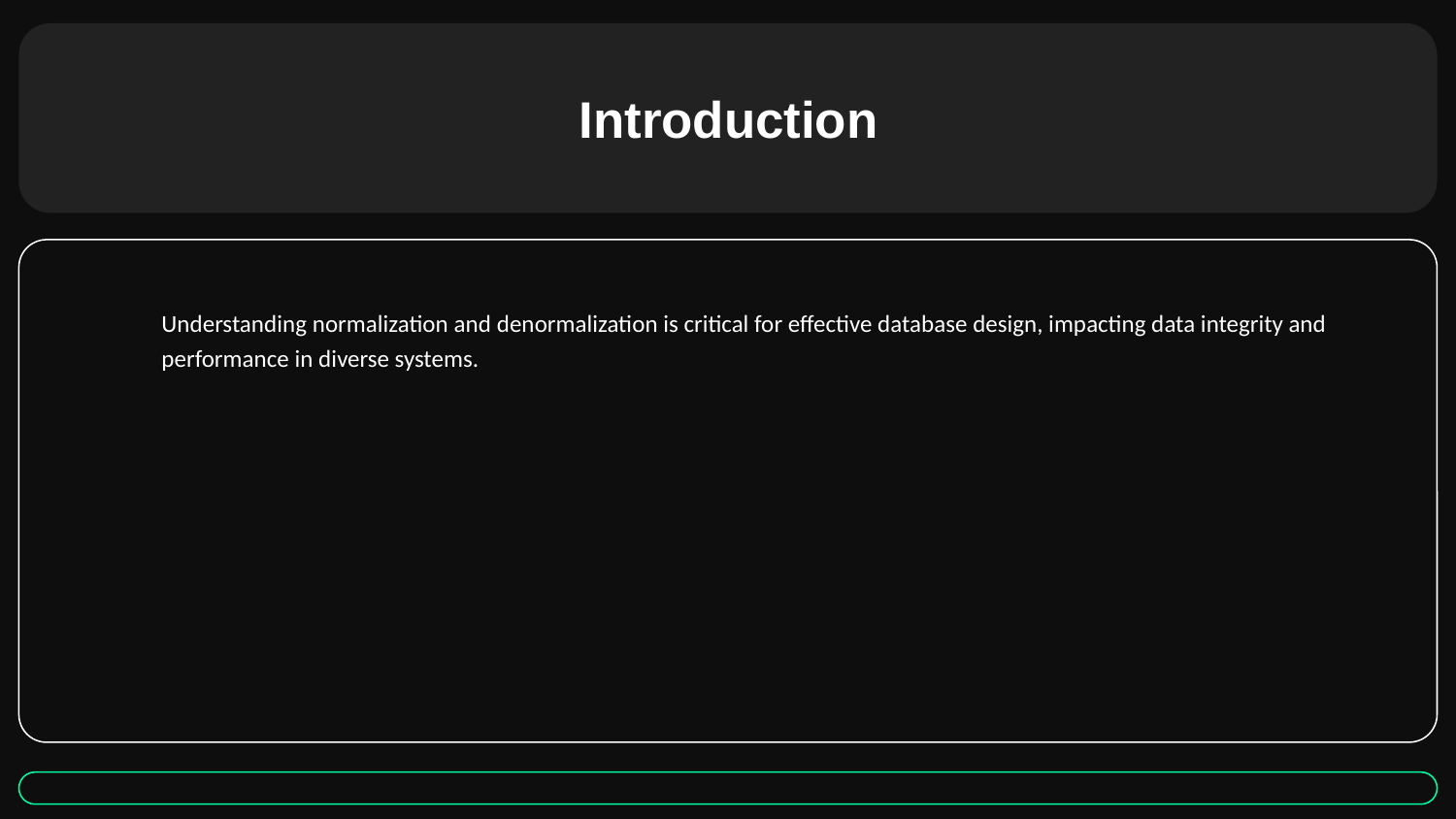

# Introduction

Understanding normalization and denormalization is critical for effective database design, impacting data integrity and performance in diverse systems.